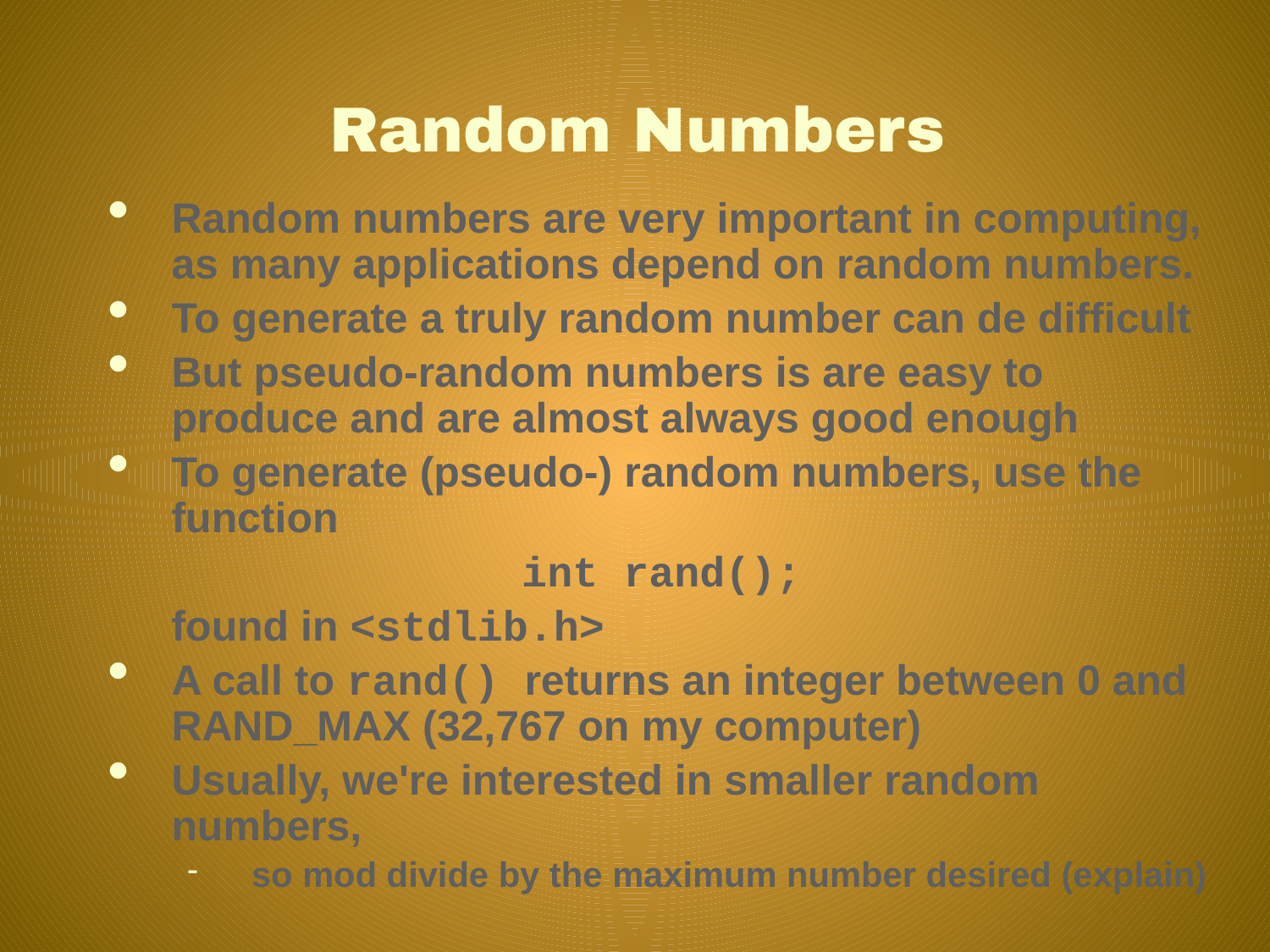

# Random Numbers
Random numbers are very important in computing, as many applications depend on random numbers.
To generate a truly random number can de difficult
But pseudo-random numbers is are easy to produce and are almost always good enough
To generate (pseudo-) random numbers, use the function
int rand();
	found in <stdlib.h>
A call to rand() returns an integer between 0 and RAND_MAX (32,767 on my computer)
Usually, we're interested in smaller random numbers,
so mod divide by the maximum number desired (explain)